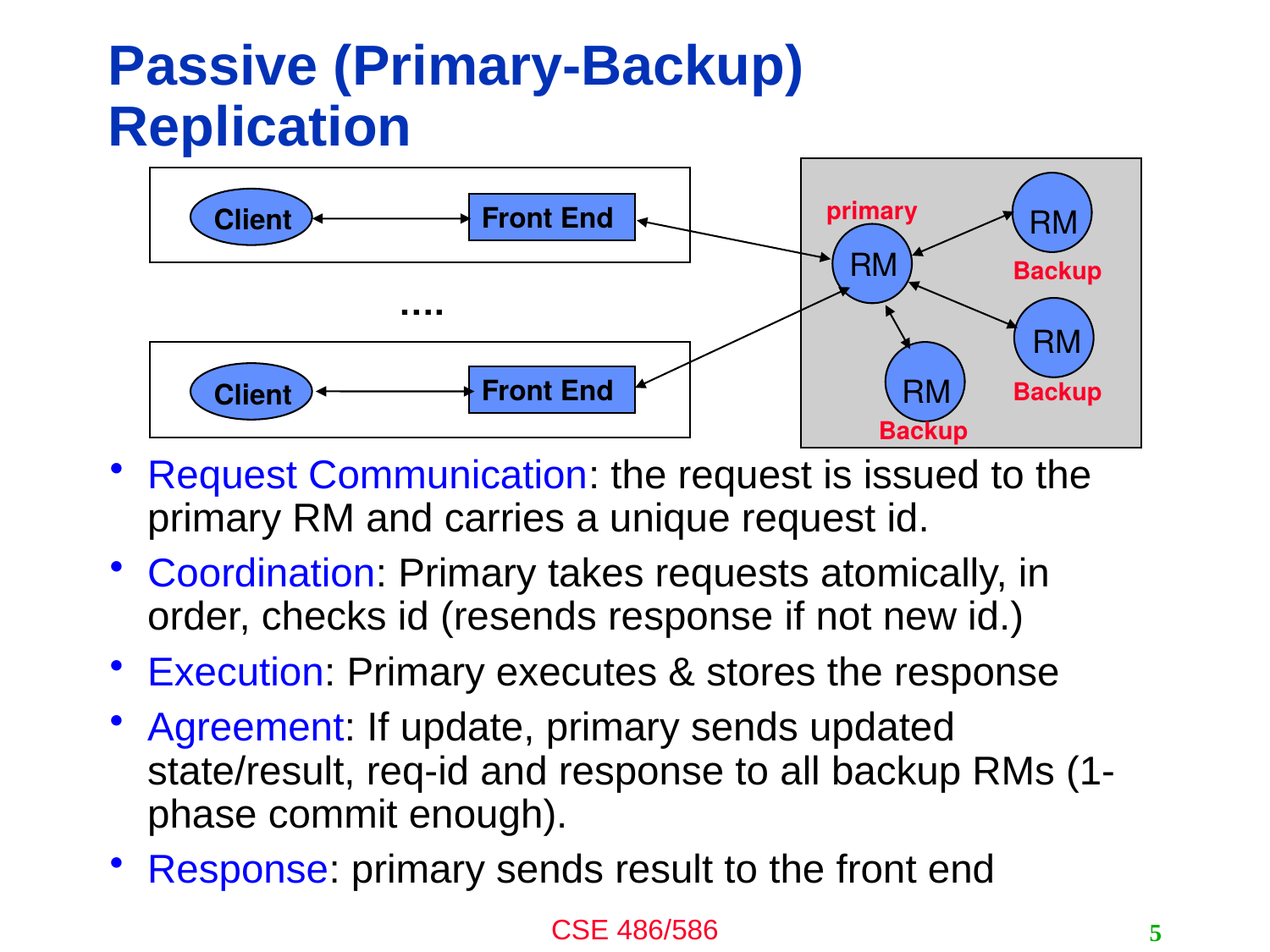

# Passive (Primary-Backup) Replication

Request Communication: the request is issued to the primary RM and carries a unique request id.
Coordination: Primary takes requests atomically, in order, checks id (resends response if not new id.)
Execution: Primary executes & stores the response
Agreement: If update, primary sends updated state/result, req-id and response to all backup RMs (1-phase commit enough).
Response: primary sends result to the front end

primary
Front End
Client
RM

RM
Backup
….

RM

RM
Front End
Client
Backup

Backup
5